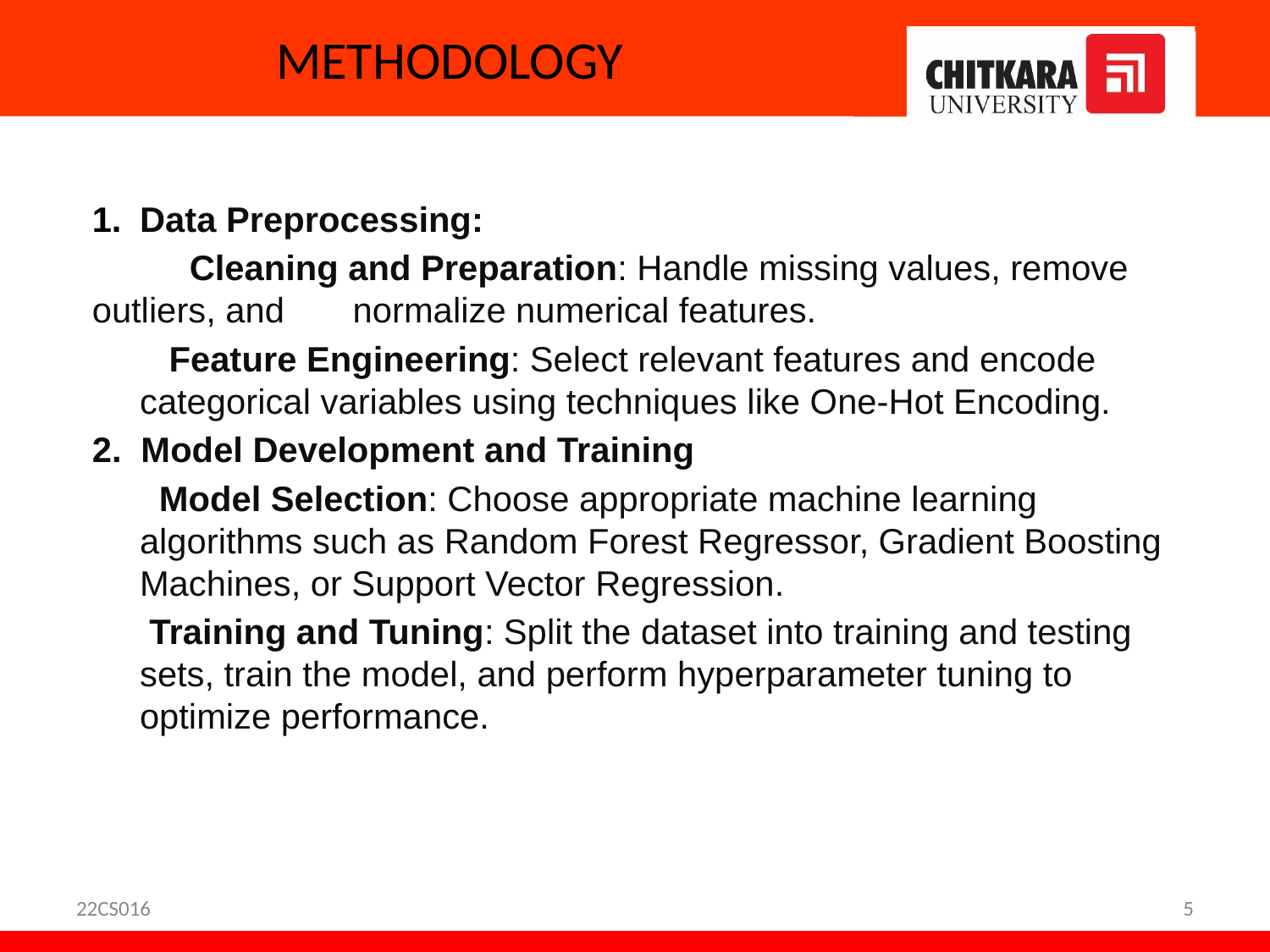

# METHODOLOGY
Data Preprocessing:
          Cleaning and Preparation: Handle missing values, remove outliers, and       normalize numerical features.
   Feature Engineering: Select relevant features and encode categorical variables using techniques like One-Hot Encoding.
2.  Model Development and Training
  Model Selection: Choose appropriate machine learning algorithms such as Random Forest Regressor, Gradient Boosting Machines, or Support Vector Regression.
 Training and Tuning: Split the dataset into training and testing sets, train the model, and perform hyperparameter tuning to optimize performance.

22CS016
5